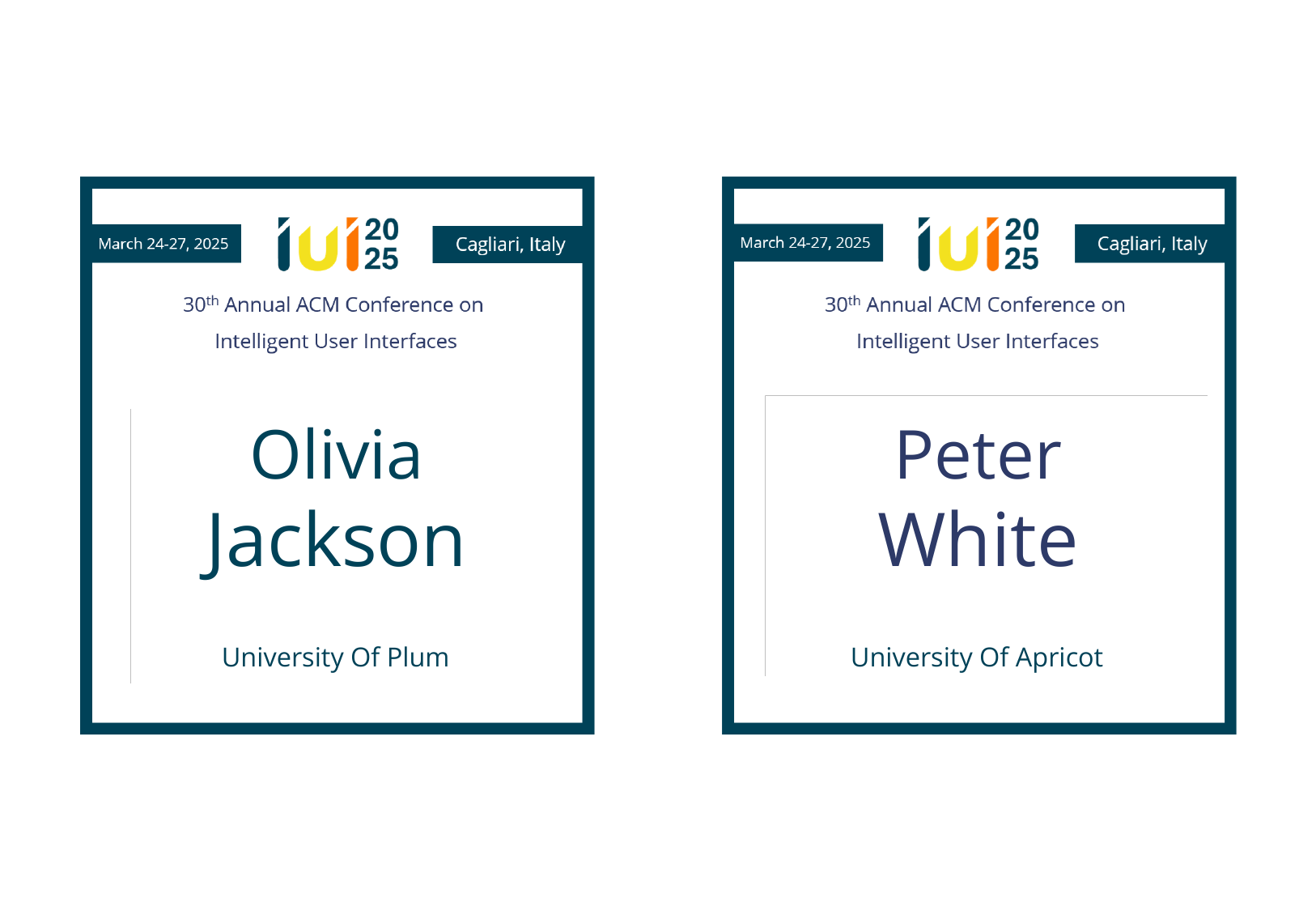

Olivia
Jackson
Peter
White
University Of Plum
University Of Apricot